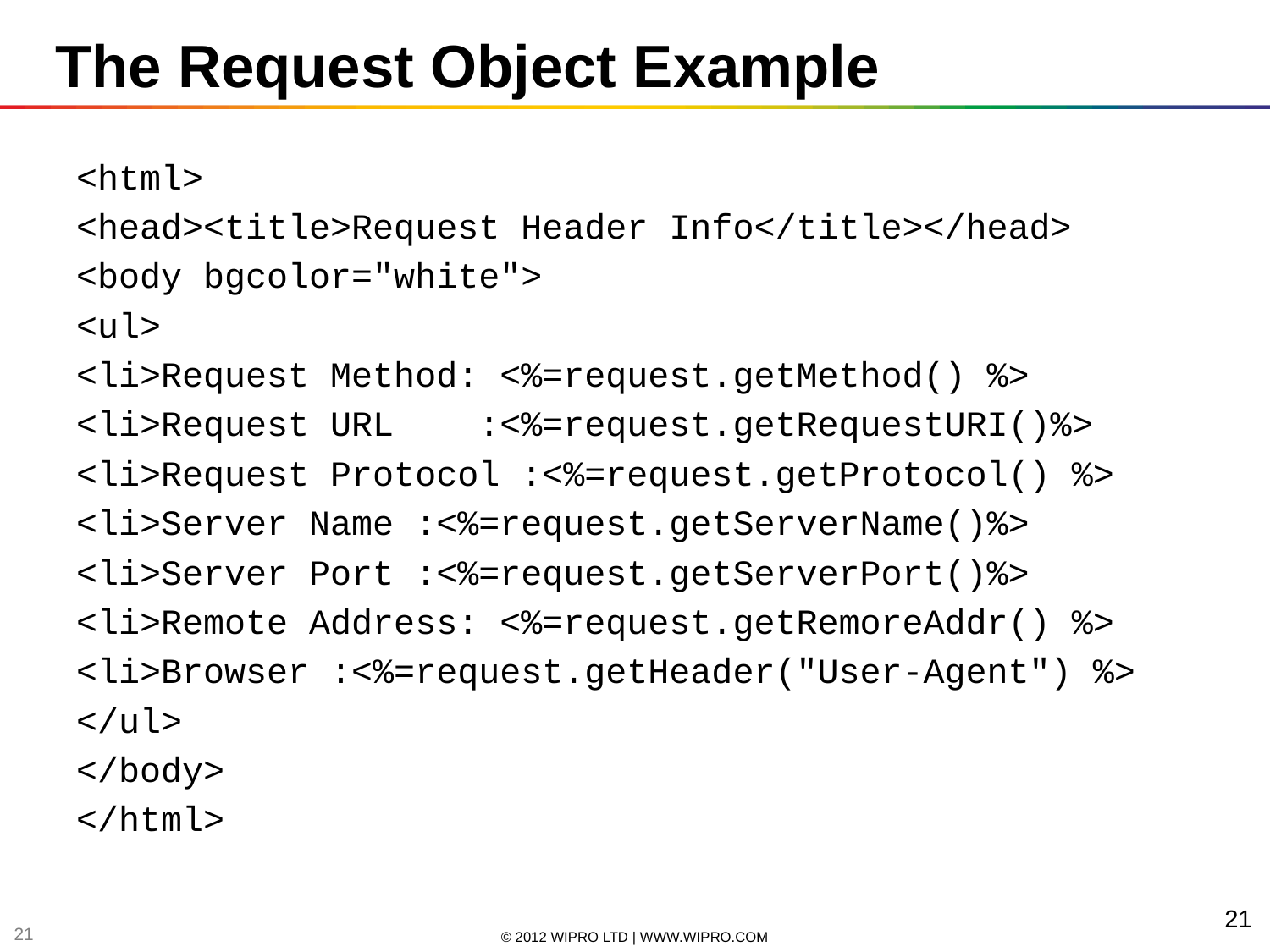

# The Request Object Example
<html>
<head><title>Request Header Info</title></head>
<body bgcolor="white">
<ul>
<li>Request Method: <%=request.getMethod() %>
<li>Request URL    :<%=request.getRequestURI()%>
<li>Request Protocol :<%=request.getProtocol() %>
<li>Server Name :<%=request.getServerName()%>
<li>Server Port :<%=request.getServerPort()%>
<li>Remote Address: <%=request.getRemoreAddr() %>
<li>Browser :<%=request.getHeader("User-Agent") %>
</ul>
</body>
</html>
21